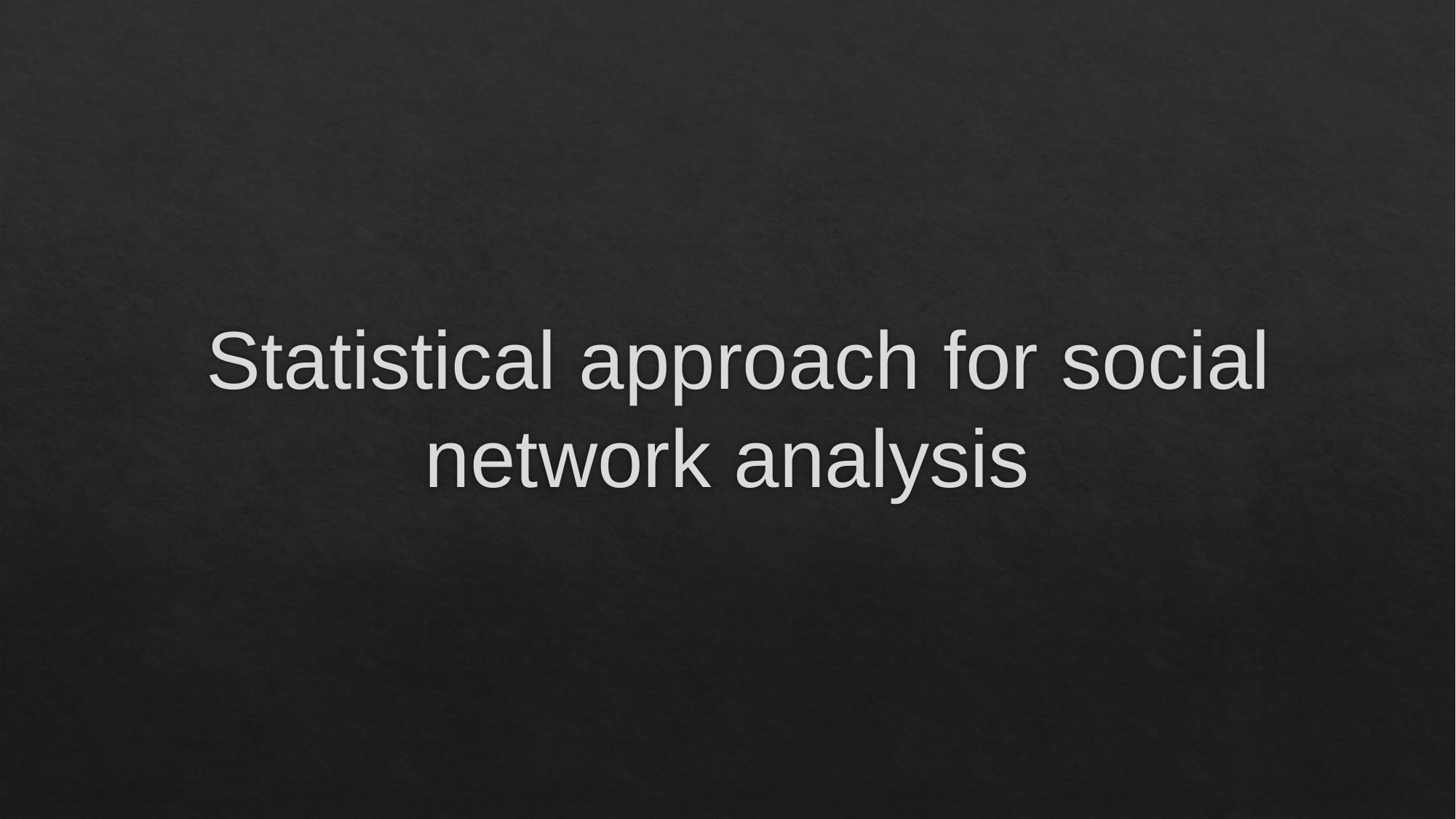

# Statistical approach for social network analysis